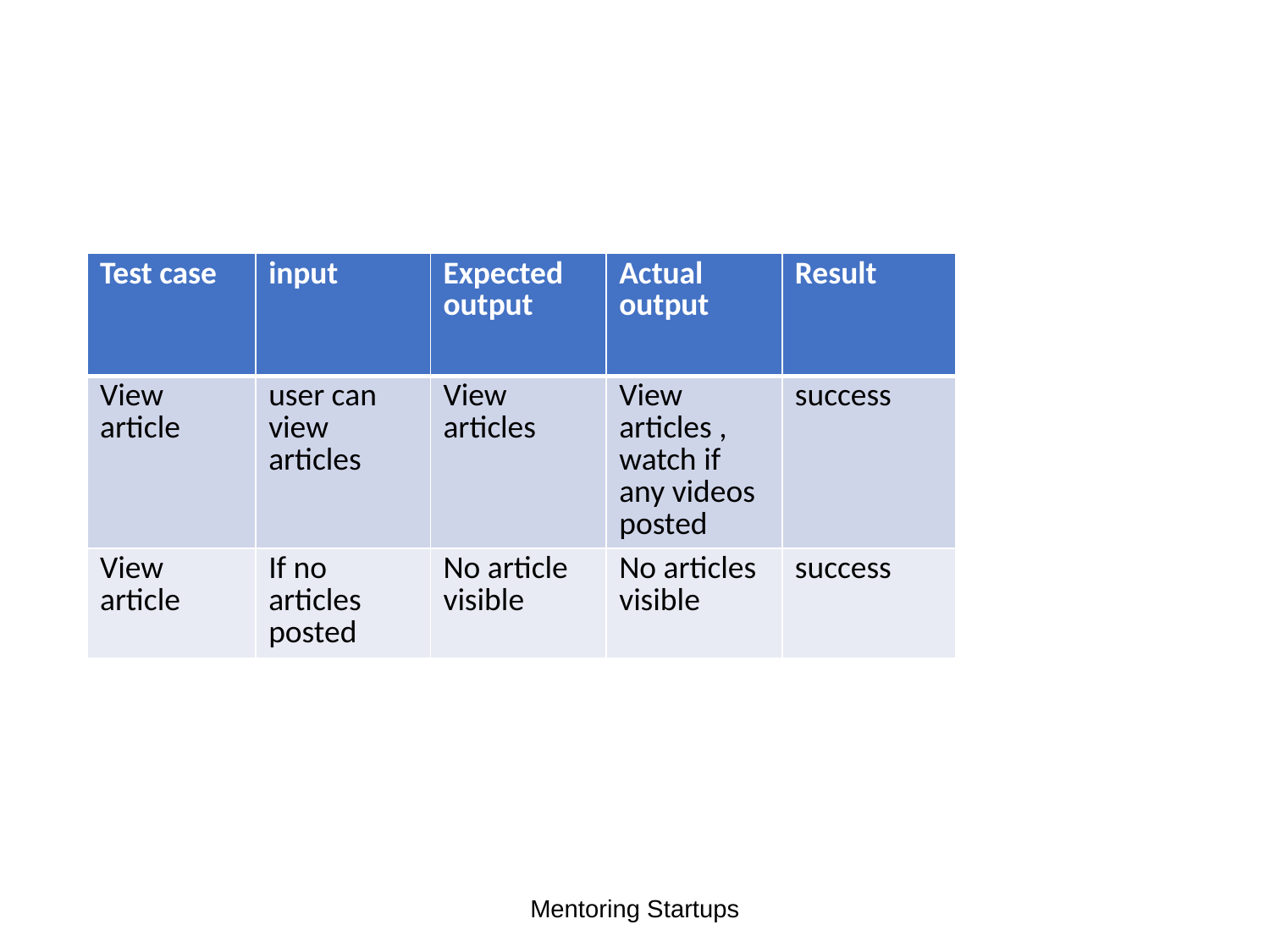

| Test case | input | Expected output | Actual output | Result |
| --- | --- | --- | --- | --- |
| View article | user can view articles | View articles | View articles , watch if any videos posted | success |
| View article | If no articles posted | No article visible | No articles visible | success |
Mentoring Startups